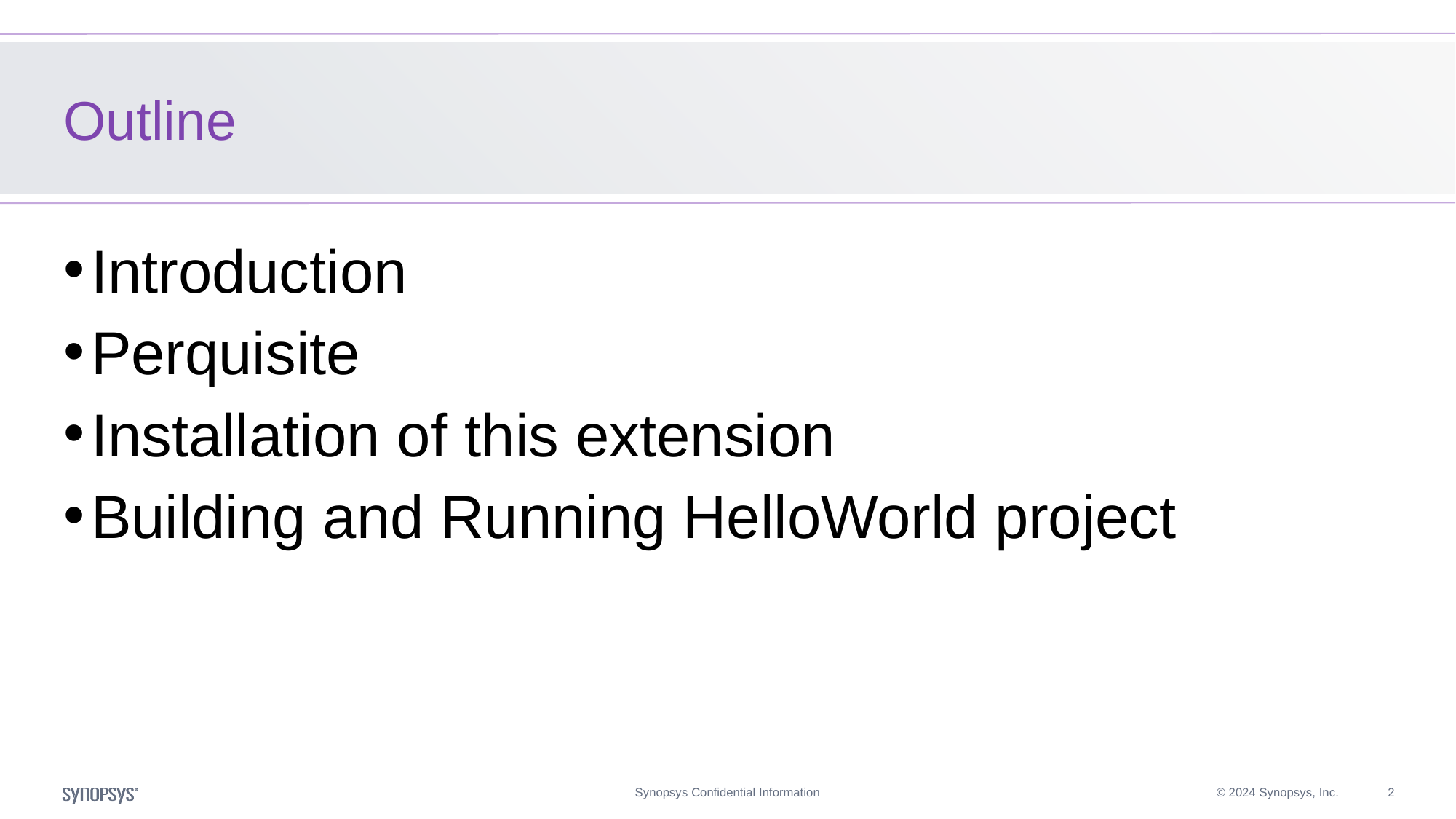

# Outline
Introduction
Perquisite
Installation of this extension
Building and Running HelloWorld project
Synopsys Confidential Information